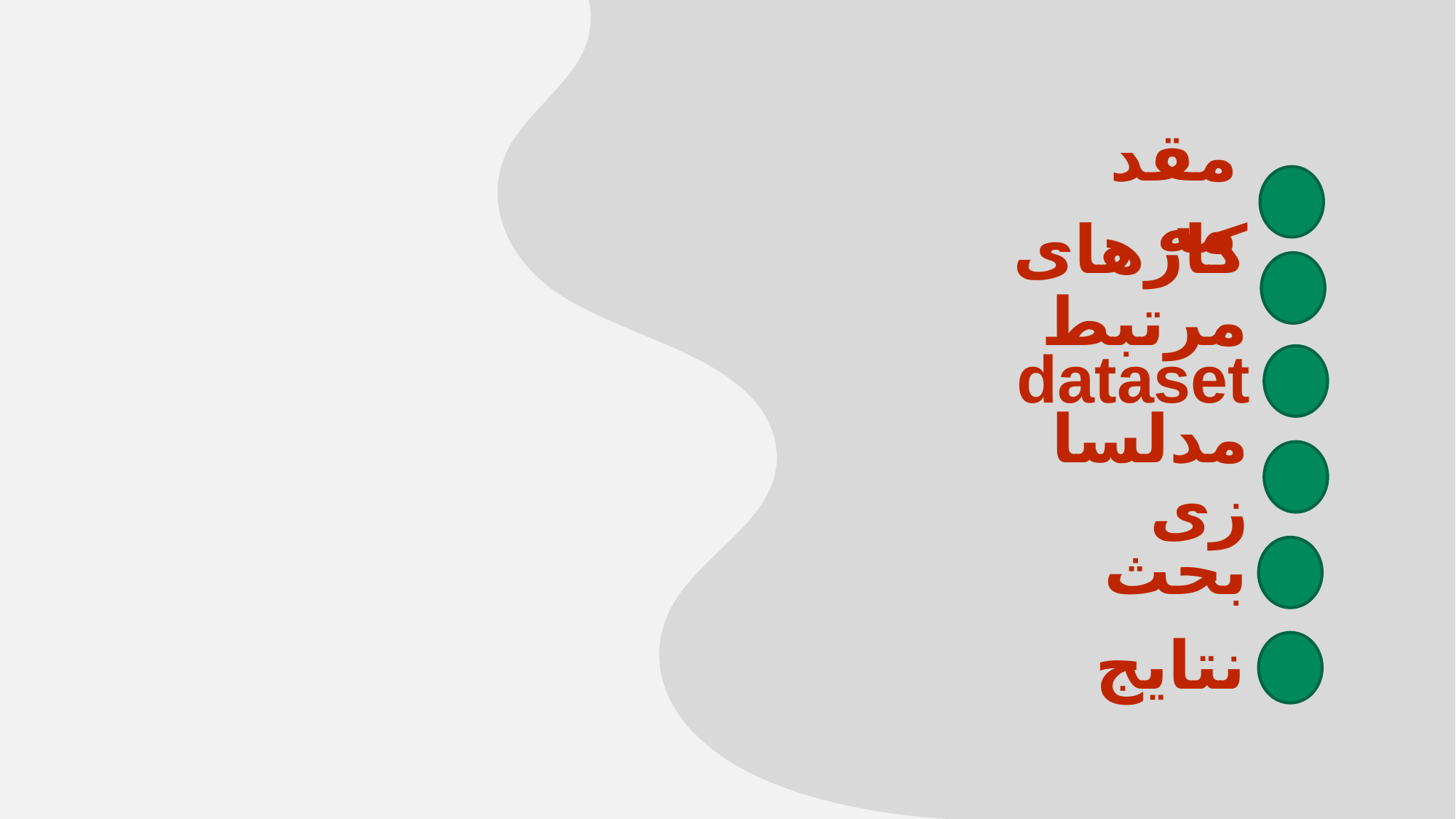

مقدمه

کارهای مرتبط

dataset

مدلسازی

بحث

نتایج

2